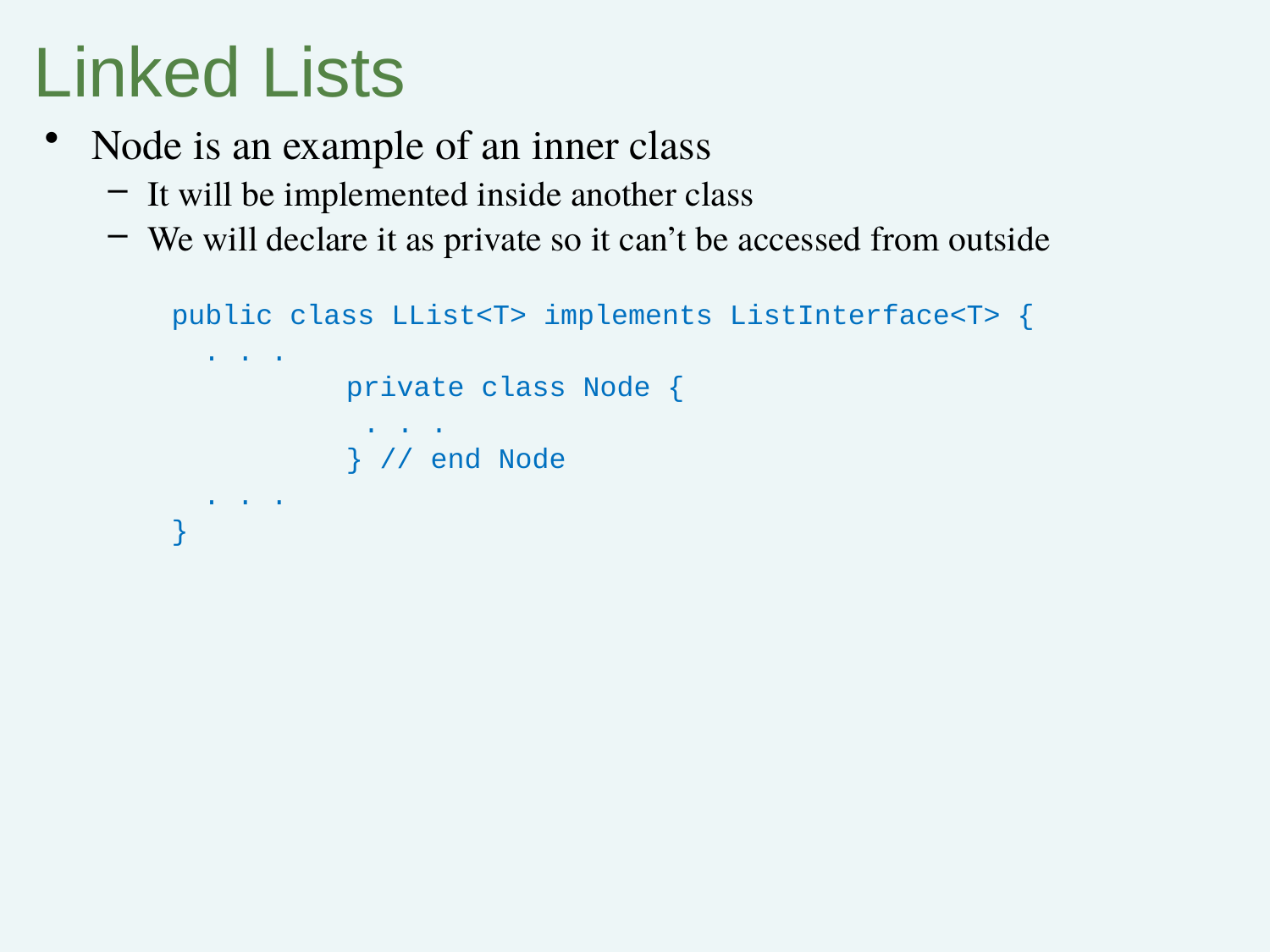

# Linked Lists
Node is an example of an inner class
It will be implemented inside another class
We will declare it as private so it can’t be accessed from outside

public class LList<T> implements ListInterface<T> {
	. . .
			private class Node {
			 . . .
			} // end Node
	. . .
}